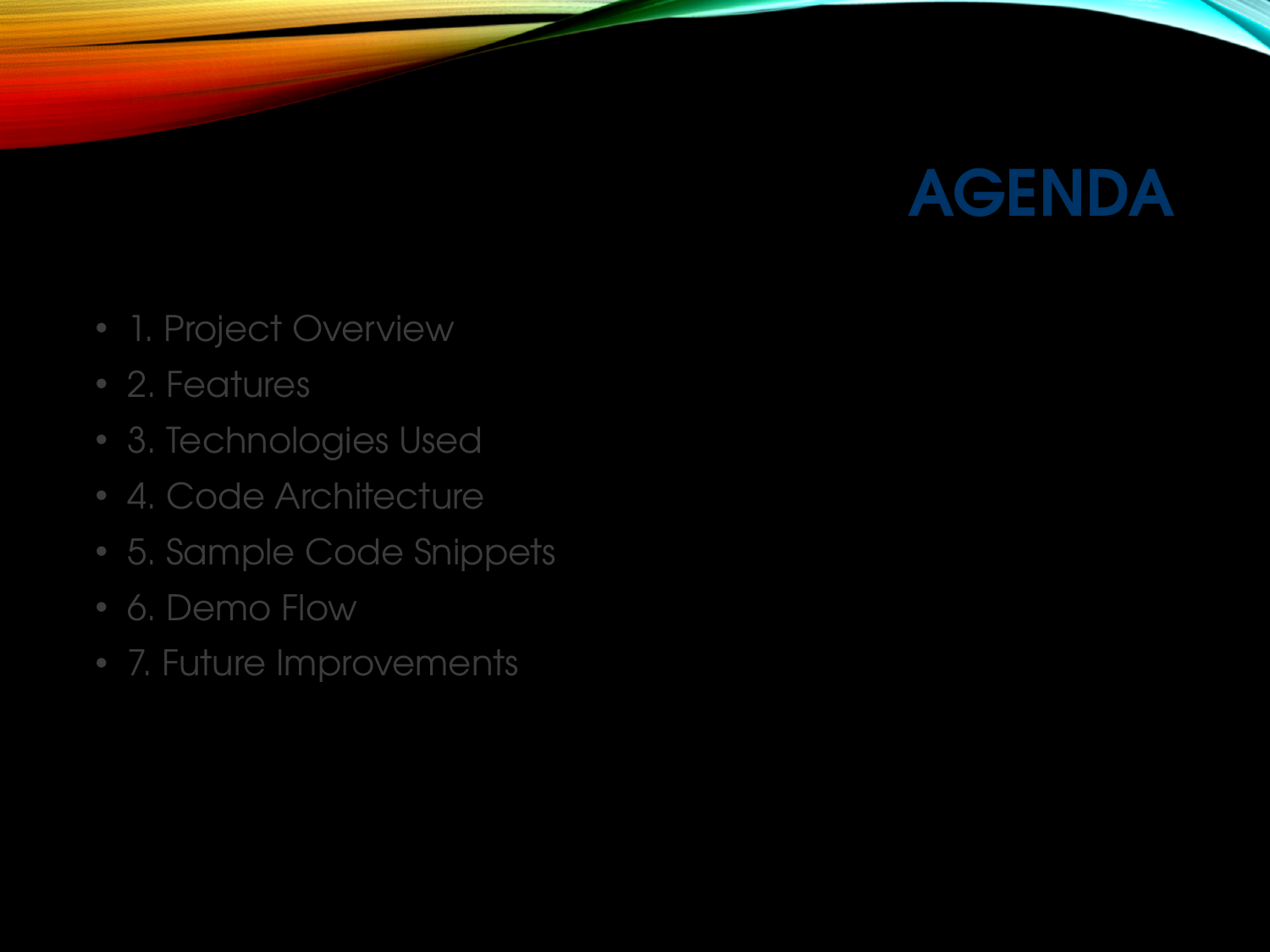

# Agenda
1. Project Overview
2. Features
3. Technologies Used
4. Code Architecture
5. Sample Code Snippets
6. Demo Flow
7. Future Improvements